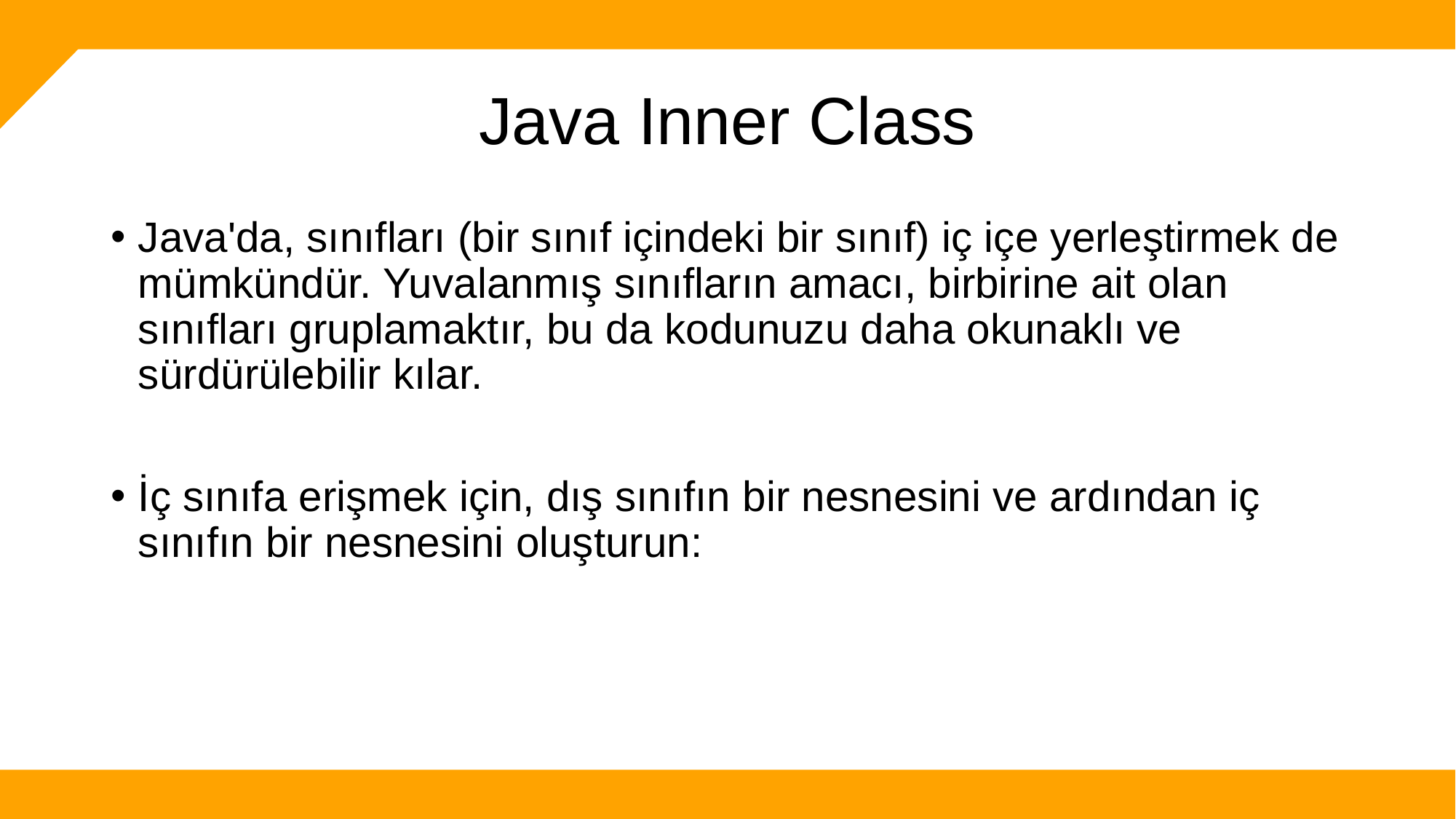

# Java Inner Class
Java'da, sınıfları (bir sınıf içindeki bir sınıf) iç içe yerleştirmek de mümkündür. Yuvalanmış sınıfların amacı, birbirine ait olan sınıfları gruplamaktır, bu da kodunuzu daha okunaklı ve sürdürülebilir kılar.

İç sınıfa erişmek için, dış sınıfın bir nesnesini ve ardından iç sınıfın bir nesnesini oluşturun: